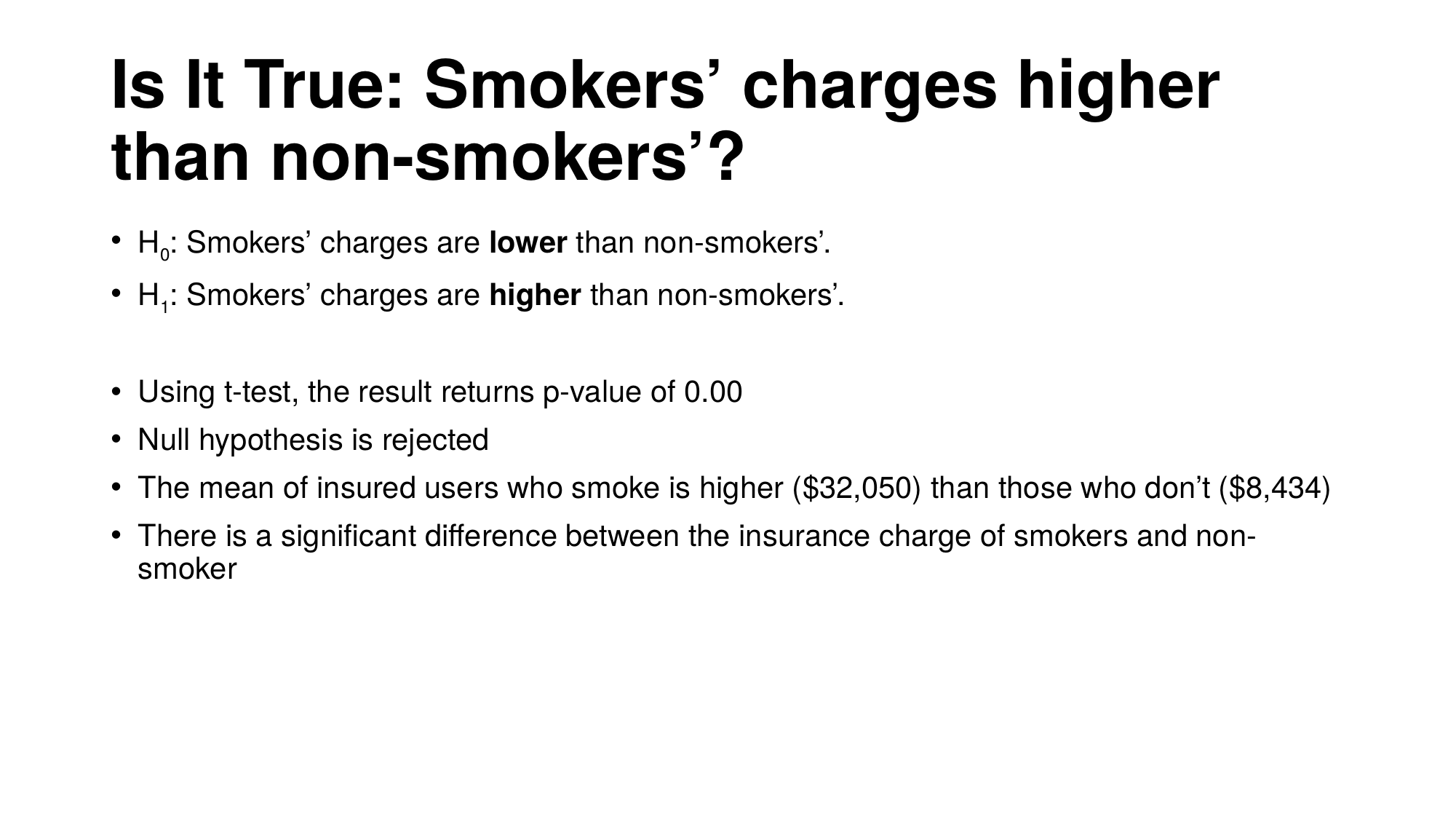

# Is It True: Smokers’ charges higher than non-smokers’?
H0: Smokers’ charges are lower than non-smokers’.
H1: Smokers’ charges are higher than non-smokers’.

Using t-test, the result returns p-value of 0.00
Null hypothesis is rejected
The mean of insured users who smoke is higher ($32,050) than those who don’t ($8,434)
There is a significant difference between the insurance charge of smokers and non-smoker